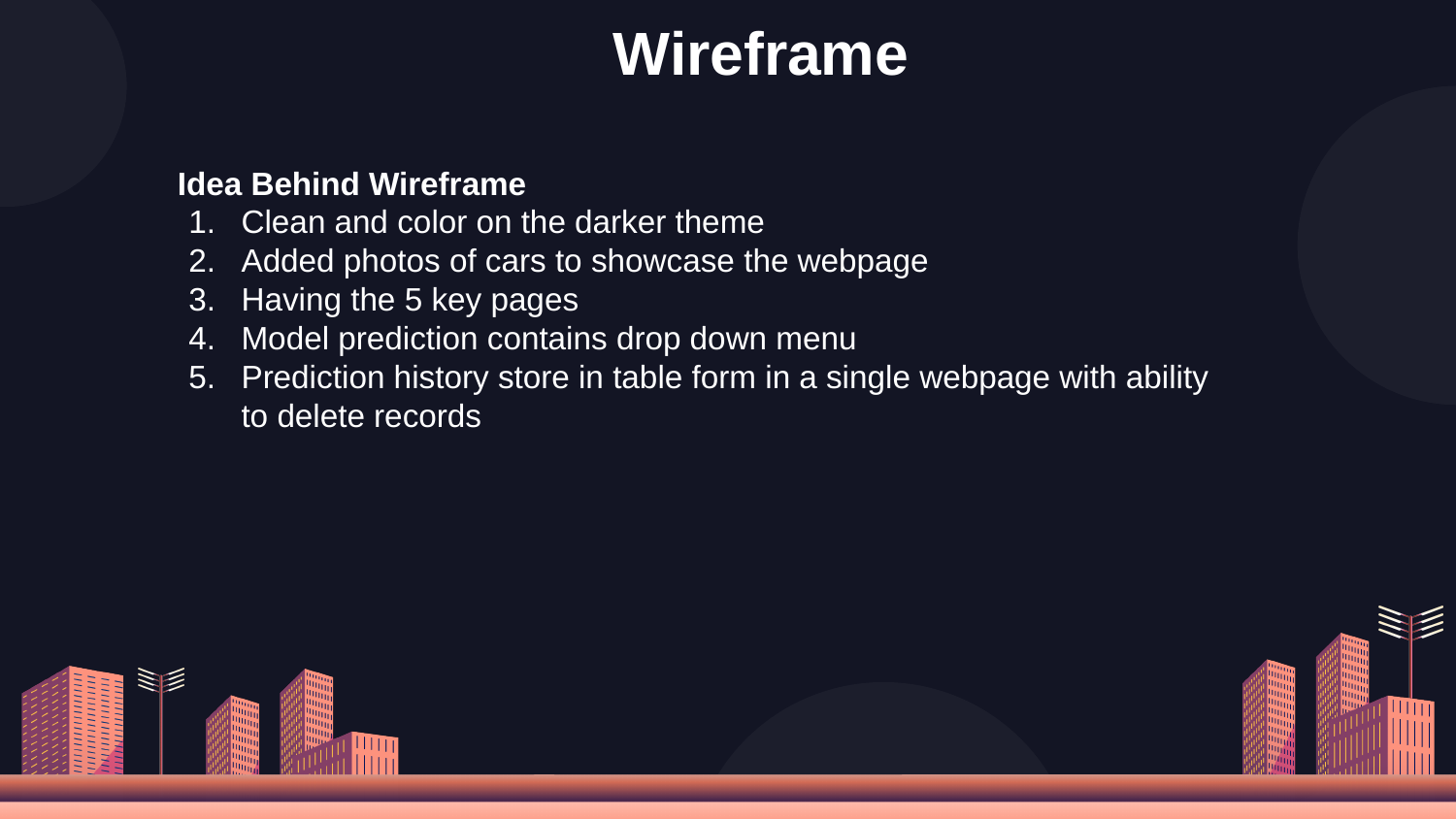

# Wireframe

 Idea Behind Wireframe
Clean and color on the darker theme
Added photos of cars to showcase the webpage
Having the 5 key pages
Model prediction contains drop down menu
Prediction history store in table form in a single webpage with ability to delete records